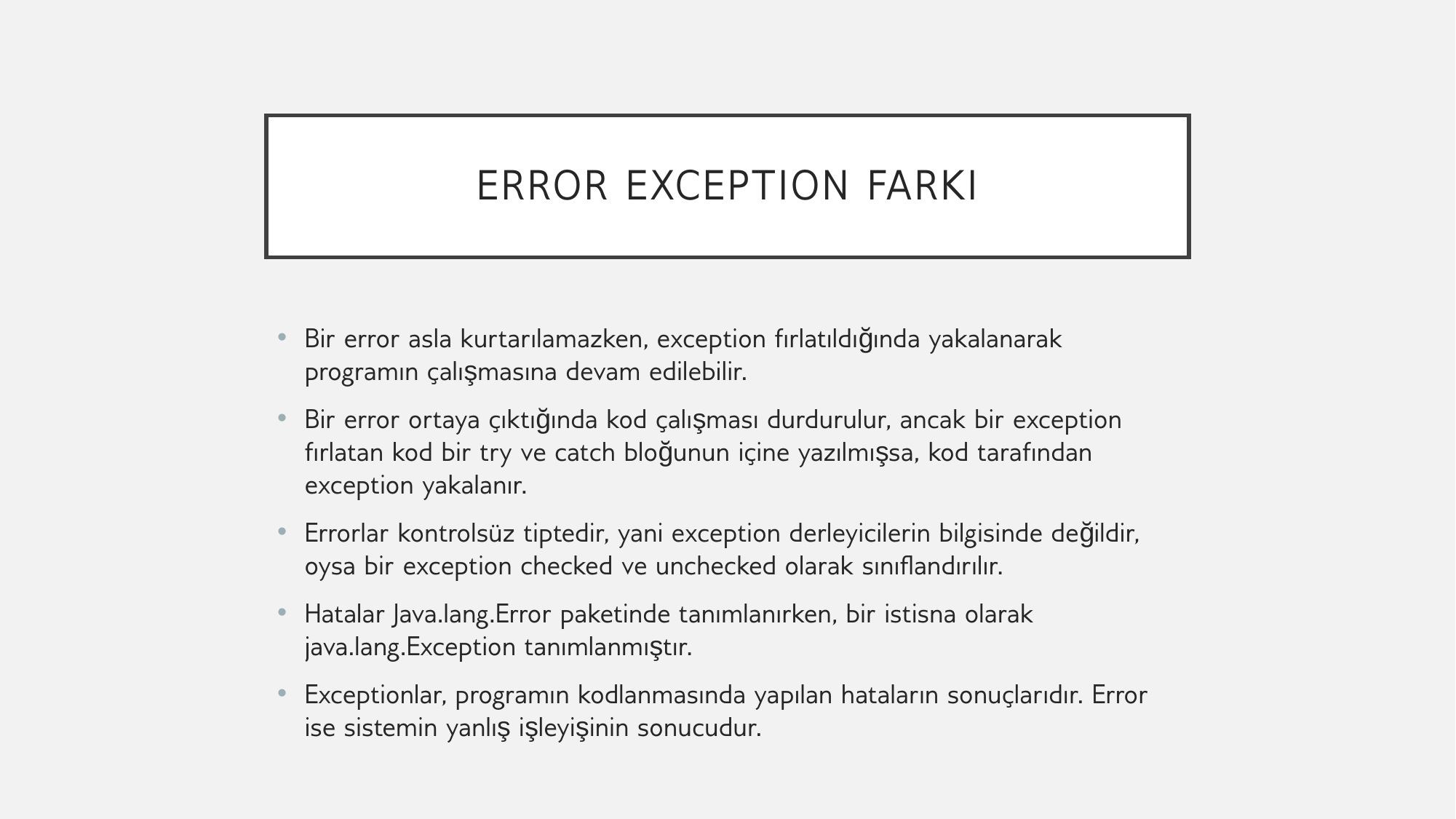

# Error exceptıon farkı
Bir error asla kurtarılamazken, exception fırlatıldığında yakalanarak programın çalışmasına devam edilebilir.
Bir error ortaya çıktığında kod çalışması durdurulur, ancak bir exception fırlatan kod bir try ve catch bloğunun içine yazılmışsa, kod tarafından exception yakalanır.
Errorlar kontrolsüz tiptedir, yani exception derleyicilerin bilgisinde değildir, oysa bir exception checked ve unchecked olarak sınıflandırılır.
Hatalar Java.lang.Error paketinde tanımlanırken, bir istisna olarak java.lang.Exception tanımlanmıştır.
Exceptionlar, programın kodlanmasında yapılan hataların sonuçlarıdır. Error ise sistemin yanlış işleyişinin sonucudur.